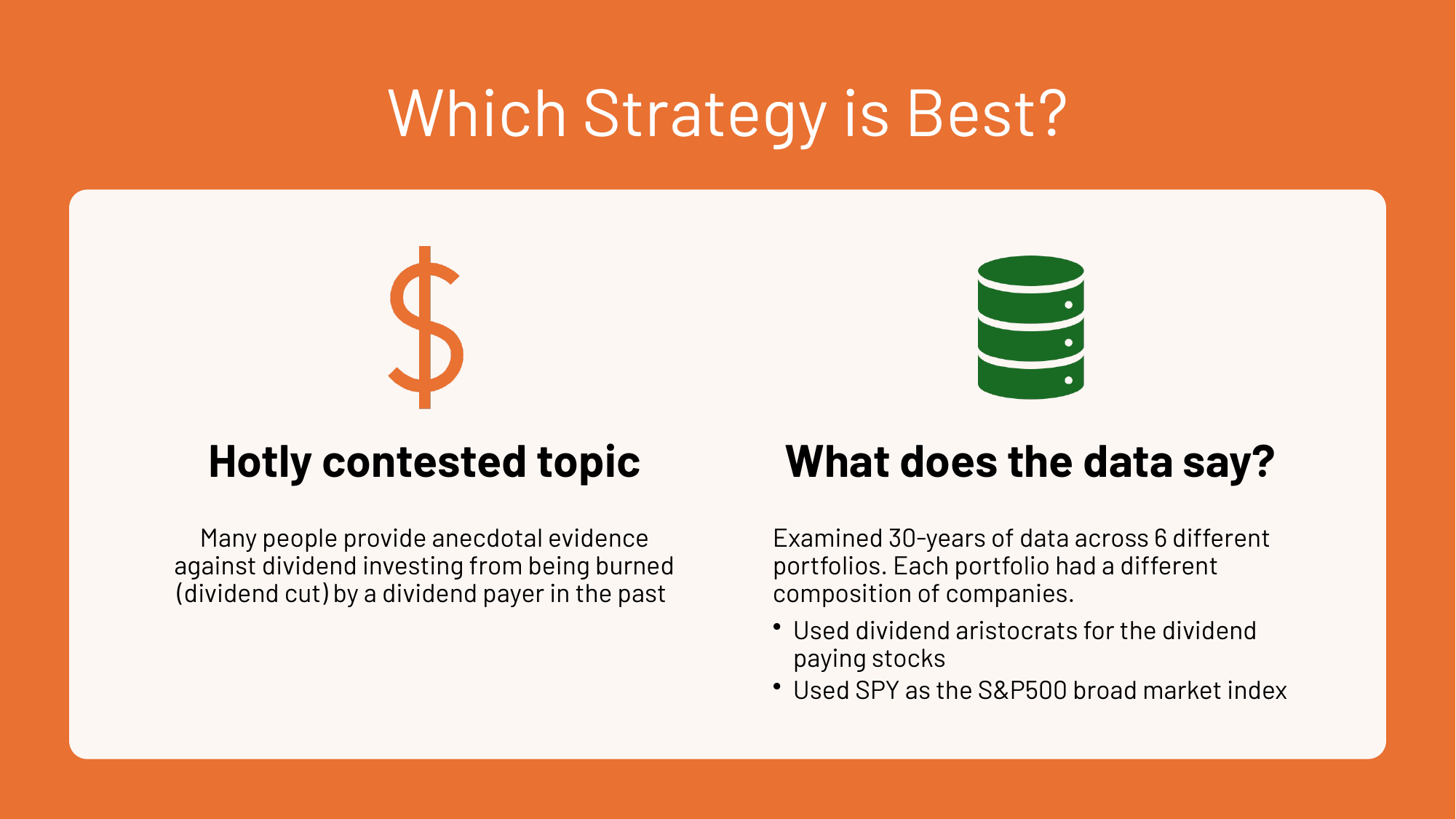

# Which Strategy is Best?

Hotly contested topic
Many people provide anecdotal evidence against dividend investing from being burned (dividend cut) by a dividend payer in the past
What does the data say?
Examined 30-years of data across 6 different portfolios. Each portfolio had a different composition of companies.
Used dividend aristocrats for the dividend paying stocks
Used SPY as the S&P500 broad market index